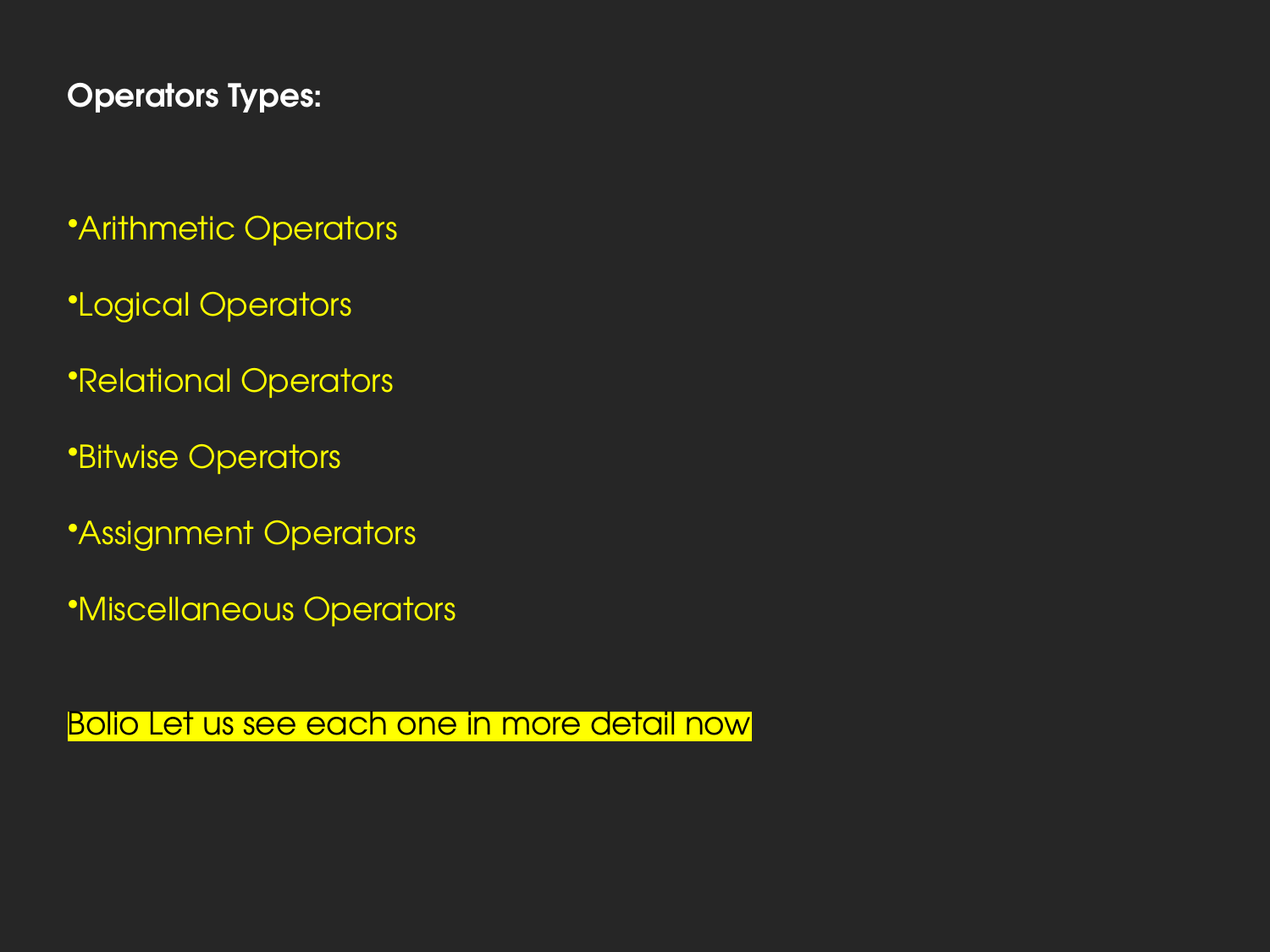

Operators Types:​
​​​​​​​​
Arithmetic Operators        ​
Logical Operators​
Relational Operators​
Bitwise Operators​
Assignment Operators​
Miscellaneous Operators

Bolio Let us see each one in more detail now